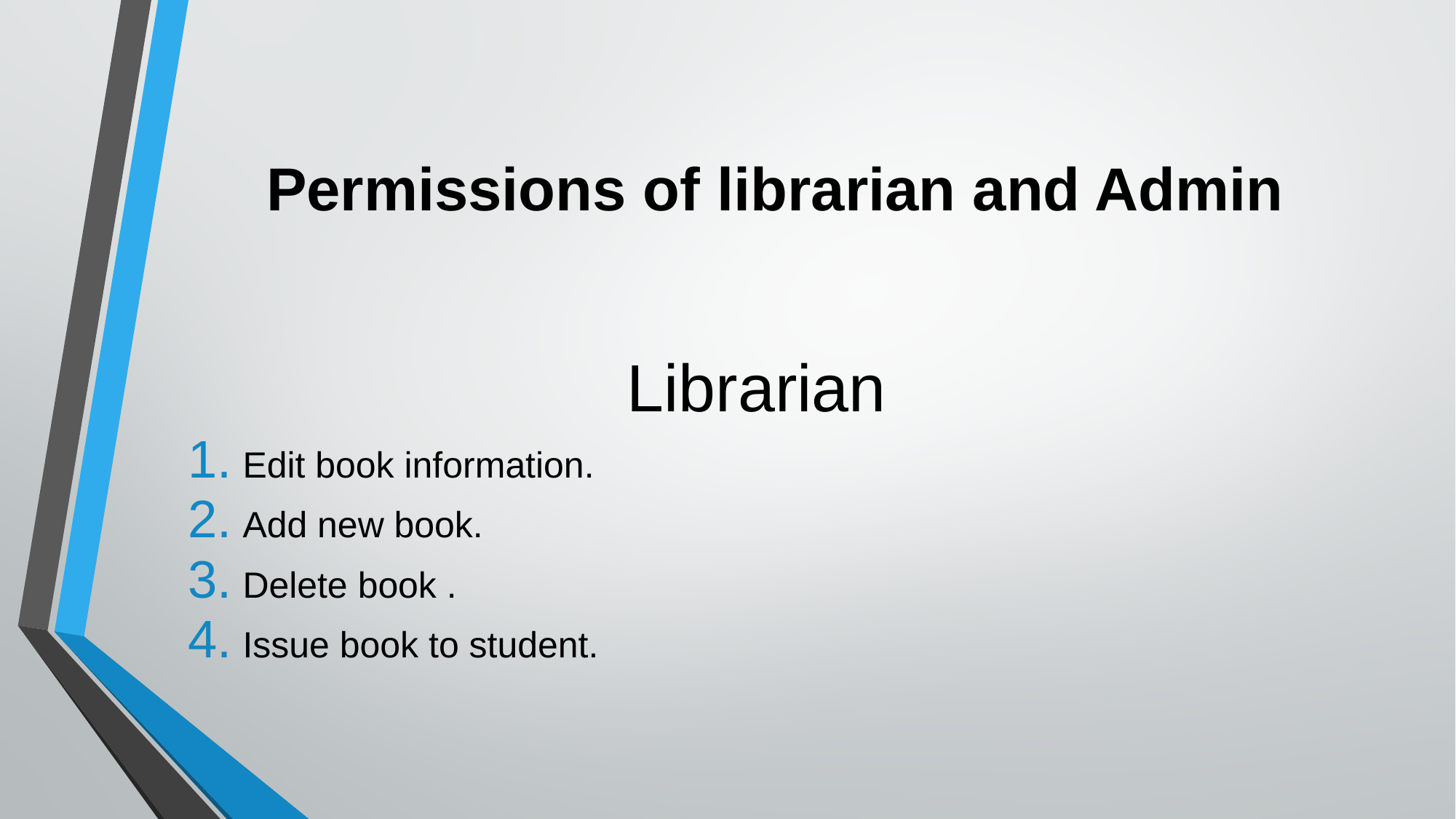

# Permissions of librarian and Admin

Librarian
Edit book information.
Add new book.
Delete book .
Issue book to student.